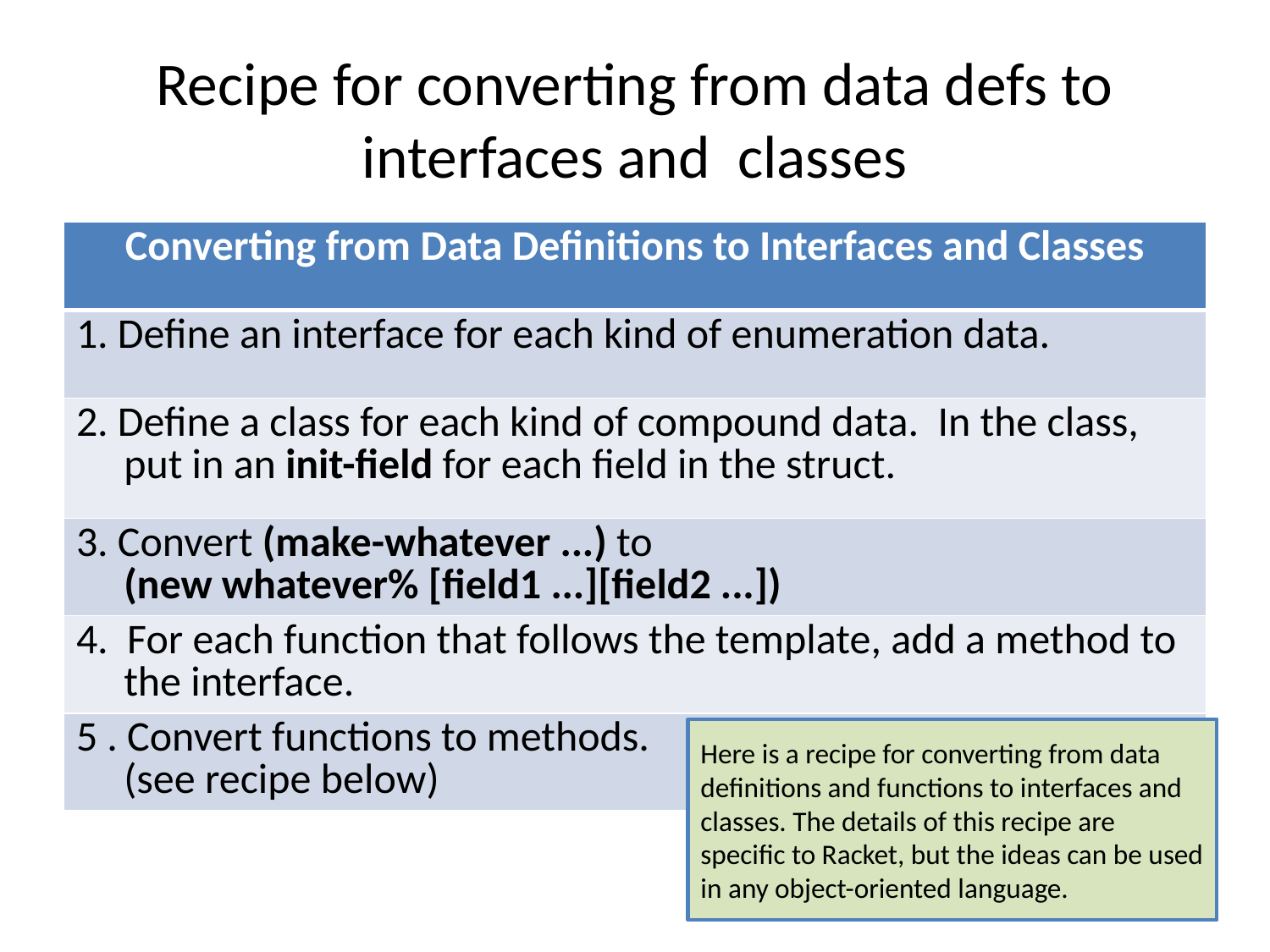

# Recipe for converting from data defs to interfaces and  classes
| Converting from Data Definitions to Interfaces and Classes |
| --- |
| 1. Define an interface for each kind of enumeration data. |
| 2. Define a class for each kind of compound data. In the class, put in an init-field for each field in the struct. |
| 3. Convert (make-whatever ...) to (new whatever% [field1 ...][field2 ...]) |
| 4. For each function that follows the template, add a method to the interface. |
| 5 . Convert functions to methods. (see recipe below) |
Here is a recipe for converting from data definitions and functions to interfaces and classes. The details of this recipe are specific to Racket, but the ideas can be used in any object-oriented language.
8